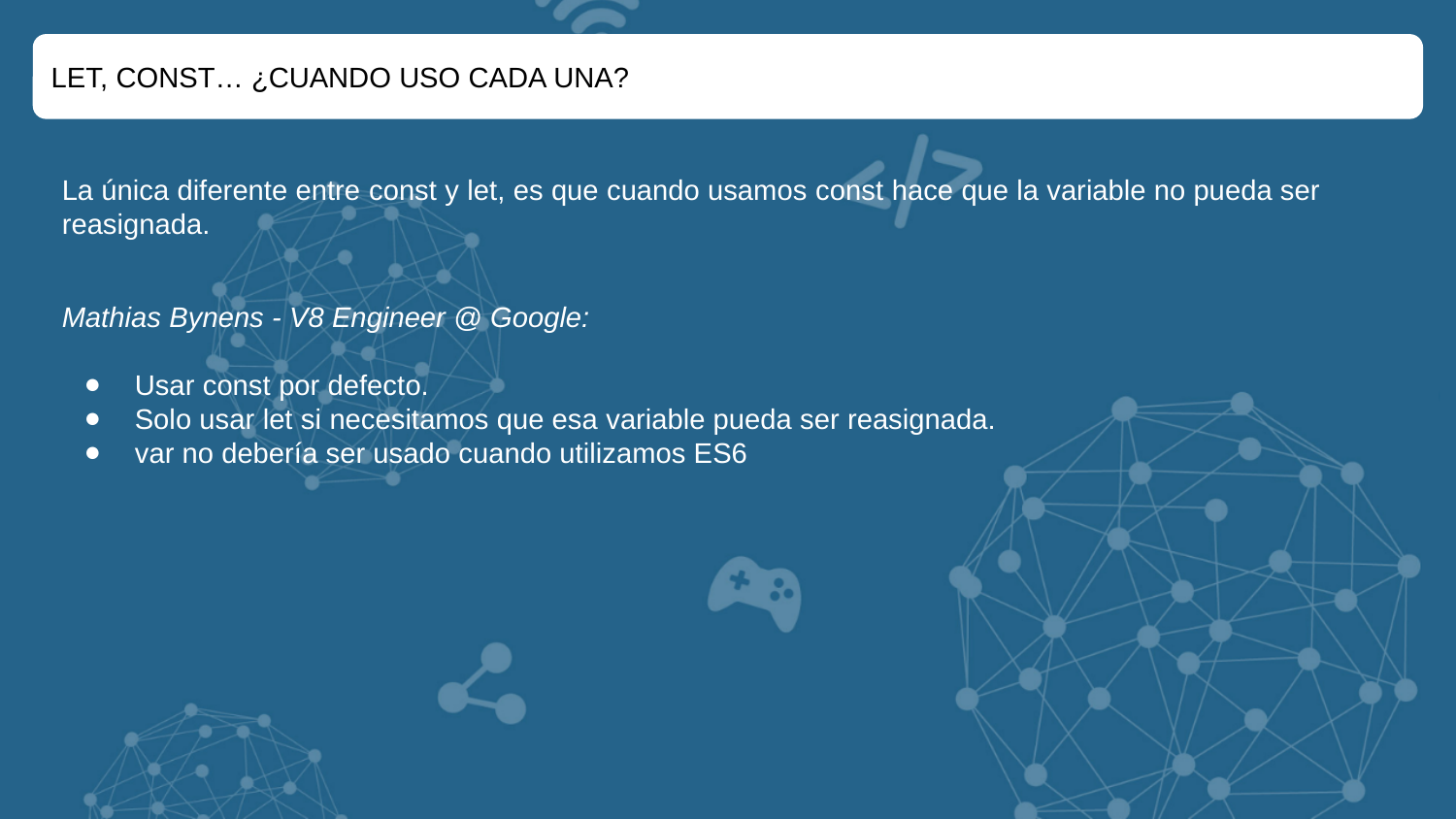

LET, CONST… ¿CUANDO USO CADA UNA?
La única diferente entre const y let, es que cuando usamos const hace que la variable no pueda ser reasignada.
Mathias Bynens - V8 Engineer @ Google:

Usar const por defecto.
Solo usar let si necesitamos que esa variable pueda ser reasignada.
var no debería ser usado cuando utilizamos ES6